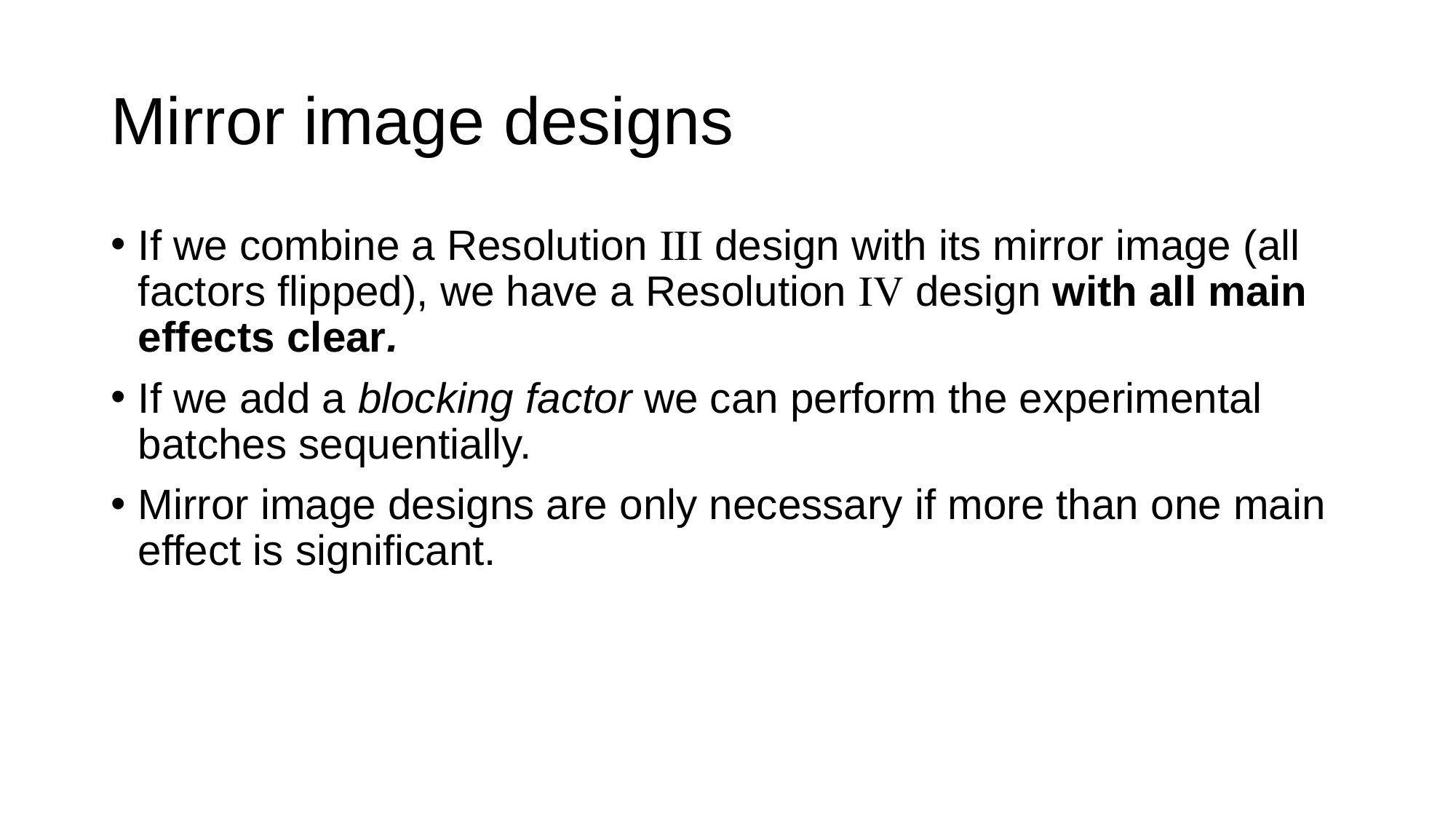

# Mirror image designs
If we combine a Resolution III design with its mirror image (all factors flipped), we have a Resolution IV design with all main effects clear.
If we add a blocking factor we can perform the experimental batches sequentially.
Mirror image designs are only necessary if more than one main effect is significant.